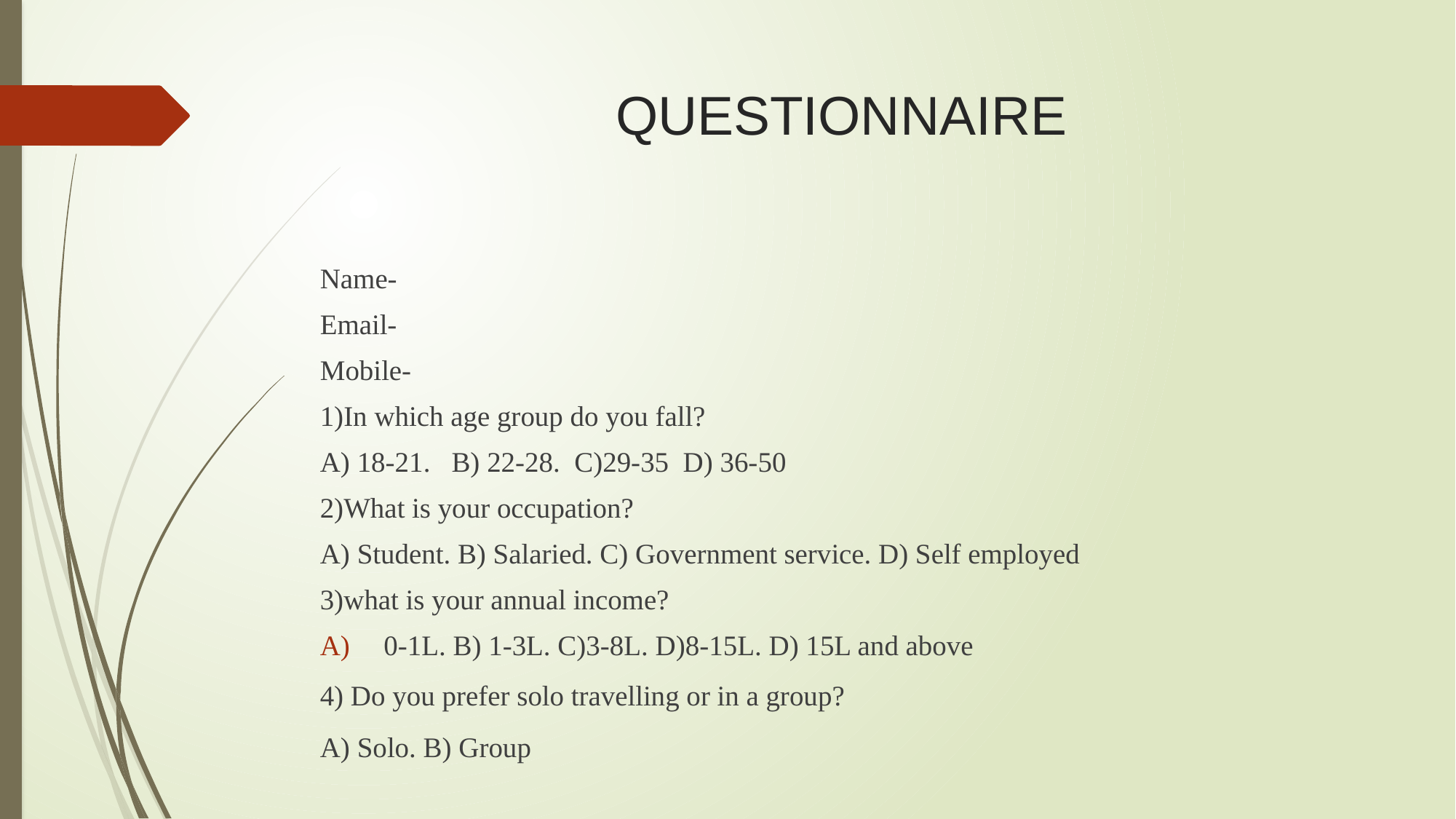

# QUESTIONNAIRE
Name-
Email-
Mobile-
1)In which age group do you fall?
A) 18-21.   B) 22-28.  C)29-35  D) 36-50
2)What is your occupation?
A) Student. B) Salaried. C) Government service. D) Self employed
3)what is your annual income?
0-1L. B) 1-3L. C)3-8L. D)8-15L. D) 15L and above
4) Do you prefer solo travelling or in a group?
A) Solo. B) Group